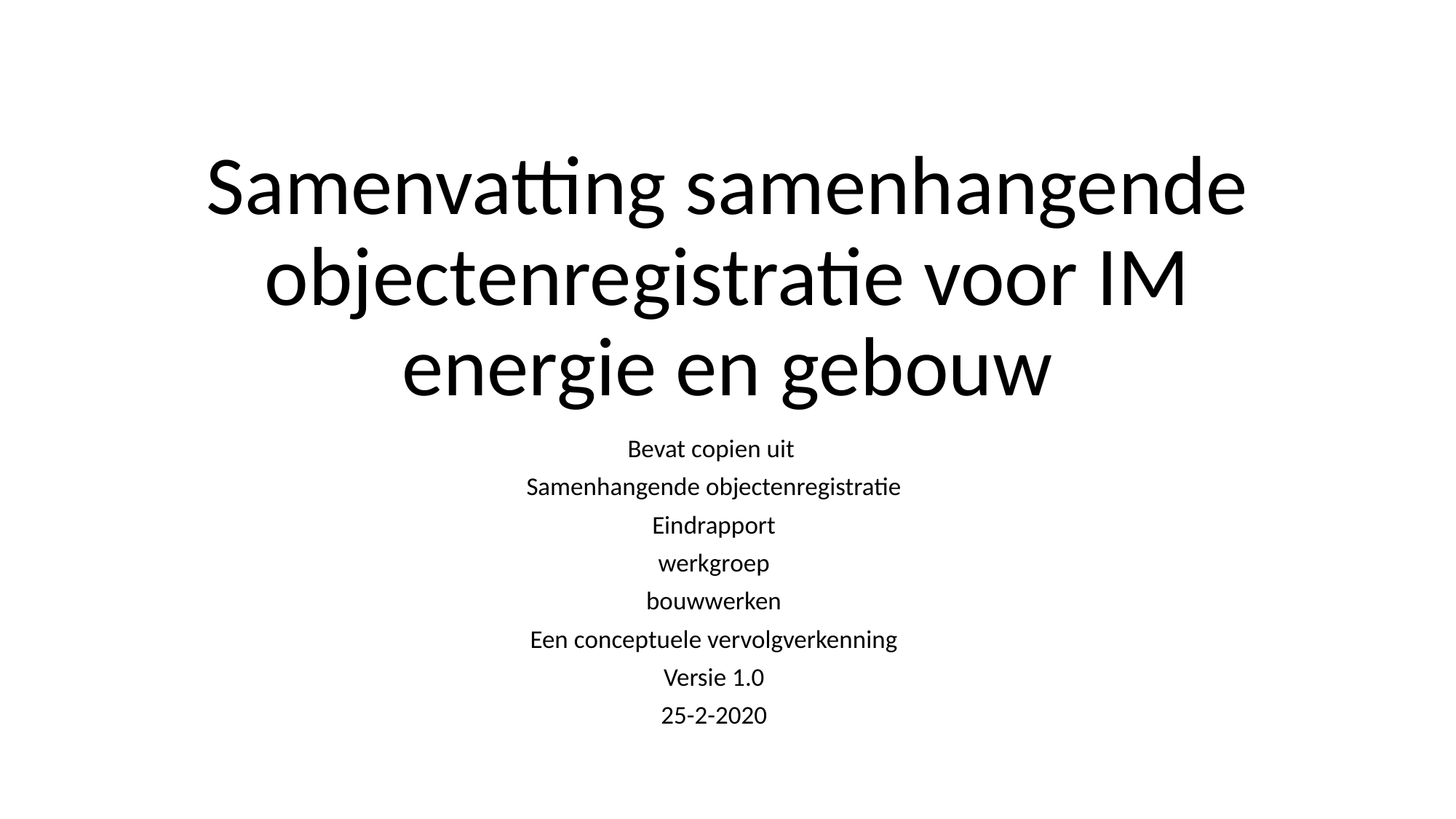

# Samenvatting samenhangende objectenregistratie voor IM energie en gebouw
Bevat copien uit
Samenhangende objectenregistratie
Eindrapport
werkgroep
bouwwerken
Een conceptuele vervolgverkenning
Versie 1.0
25-2-2020